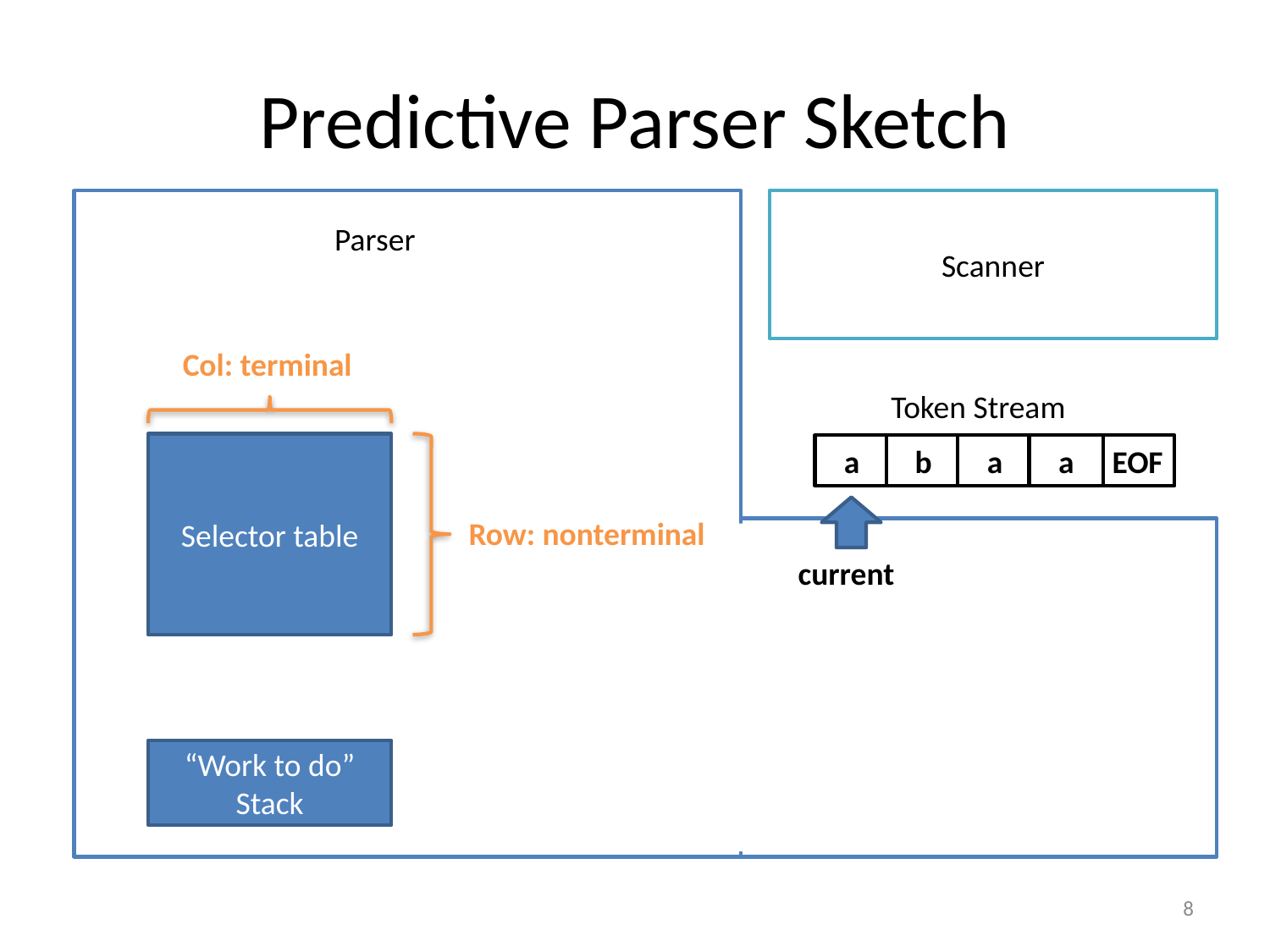

# Predictive Parser Sketch

Scanner
Parser

Col: terminal
Token Stream
a
b
a
a
EOF
Selector table

current
Row: nonterminal

“Work to do”
Stack
8